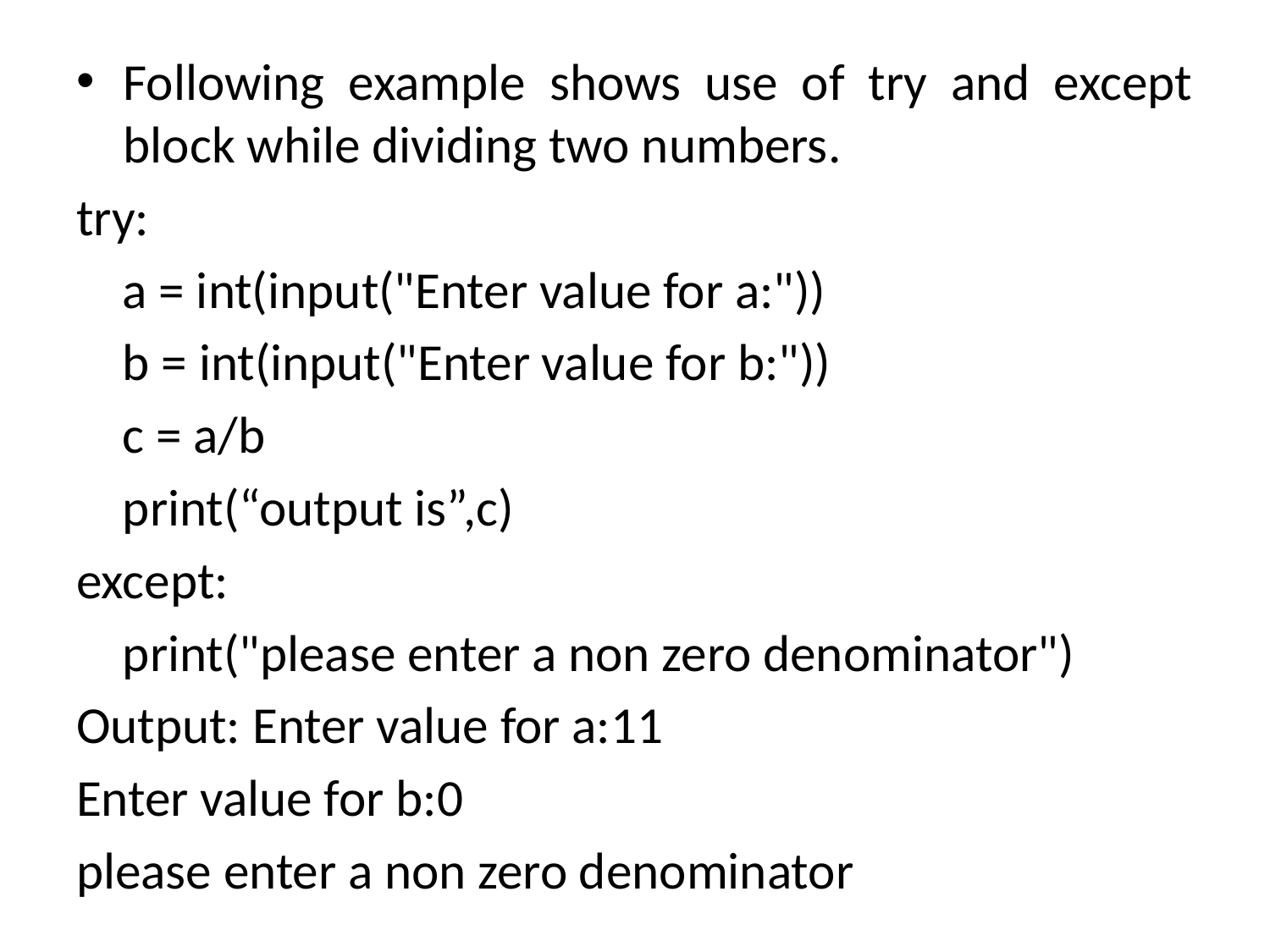

Following example shows use of try and except block while dividing two numbers.
try:
    a = int(input("Enter value for a:"))
    b = int(input("Enter value for b:"))
    c = a/b
    print(“output is”,c)
except:
    print("please enter a non zero denominator")
Output: Enter value for a:11
Enter value for b:0
please enter a non zero denominator